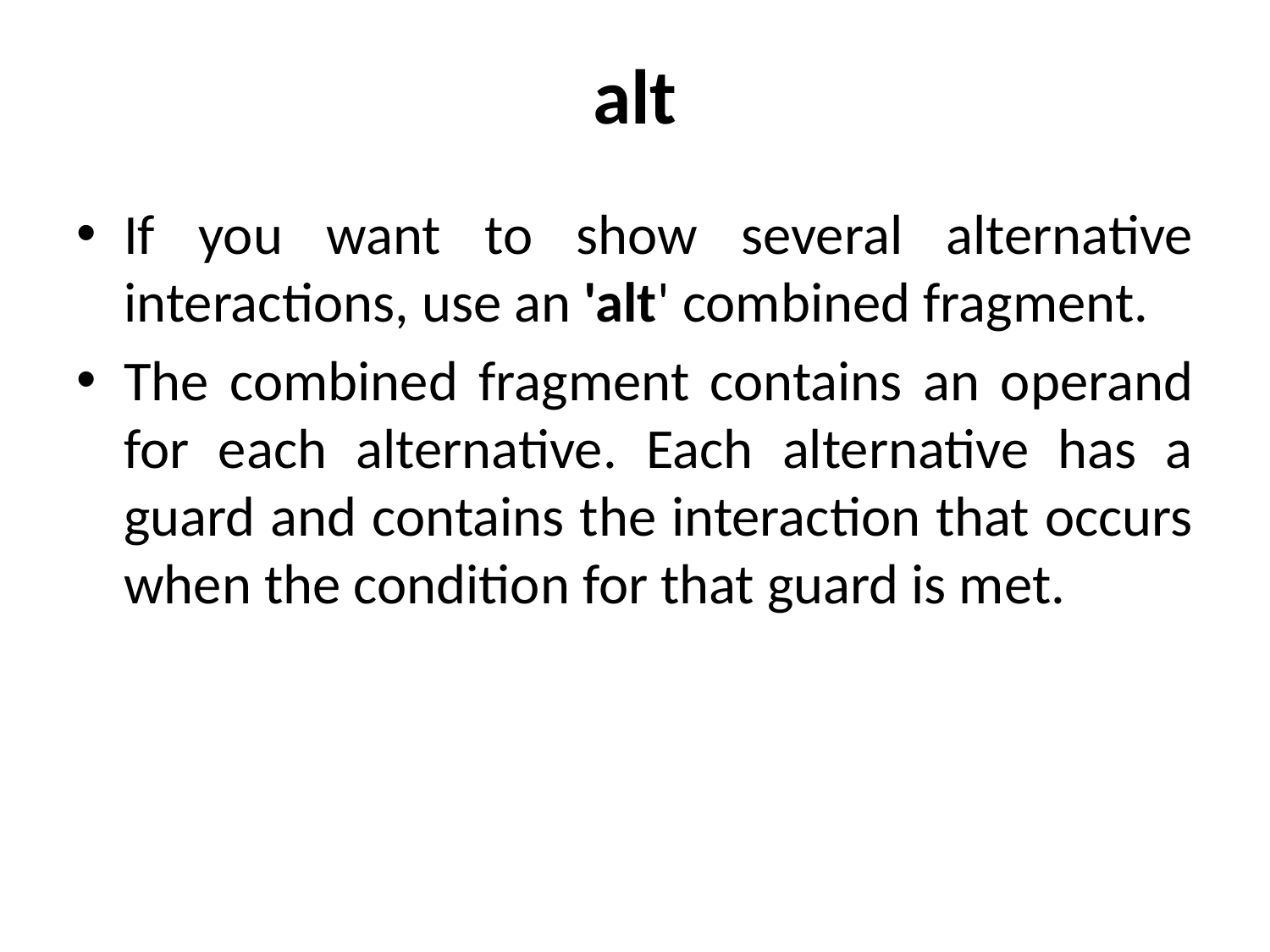

# alt
If you want to show several alternative interactions, use an 'alt' combined fragment.
The combined fragment contains an operand for each alternative. Each alternative has a guard and contains the interaction that occurs when the condition for that guard is met.